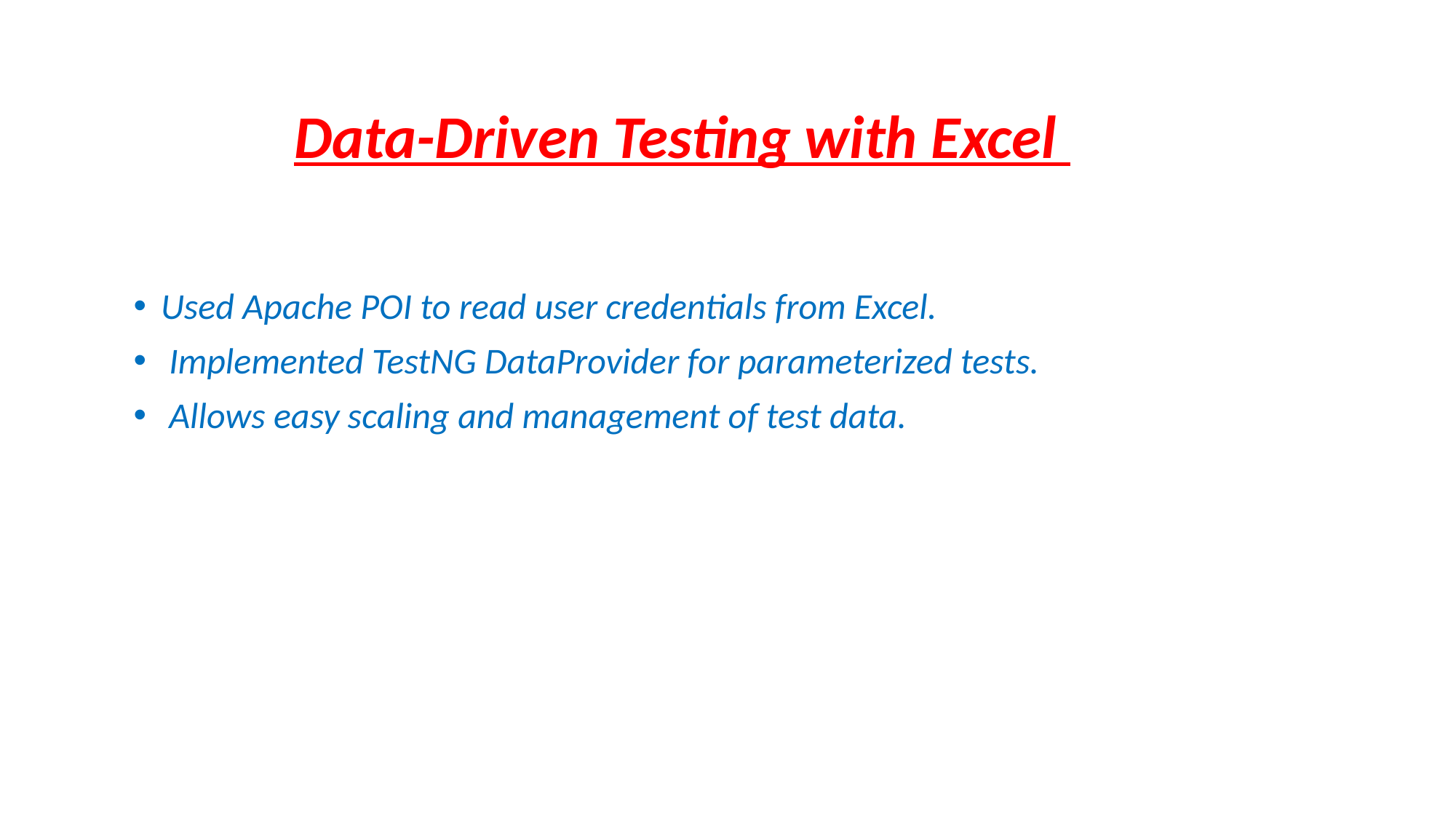

Data-Driven Testing with Excel
Used Apache POI to read user credentials from Excel.
 Implemented TestNG DataProvider for parameterized tests.
 Allows easy scaling and management of test data.